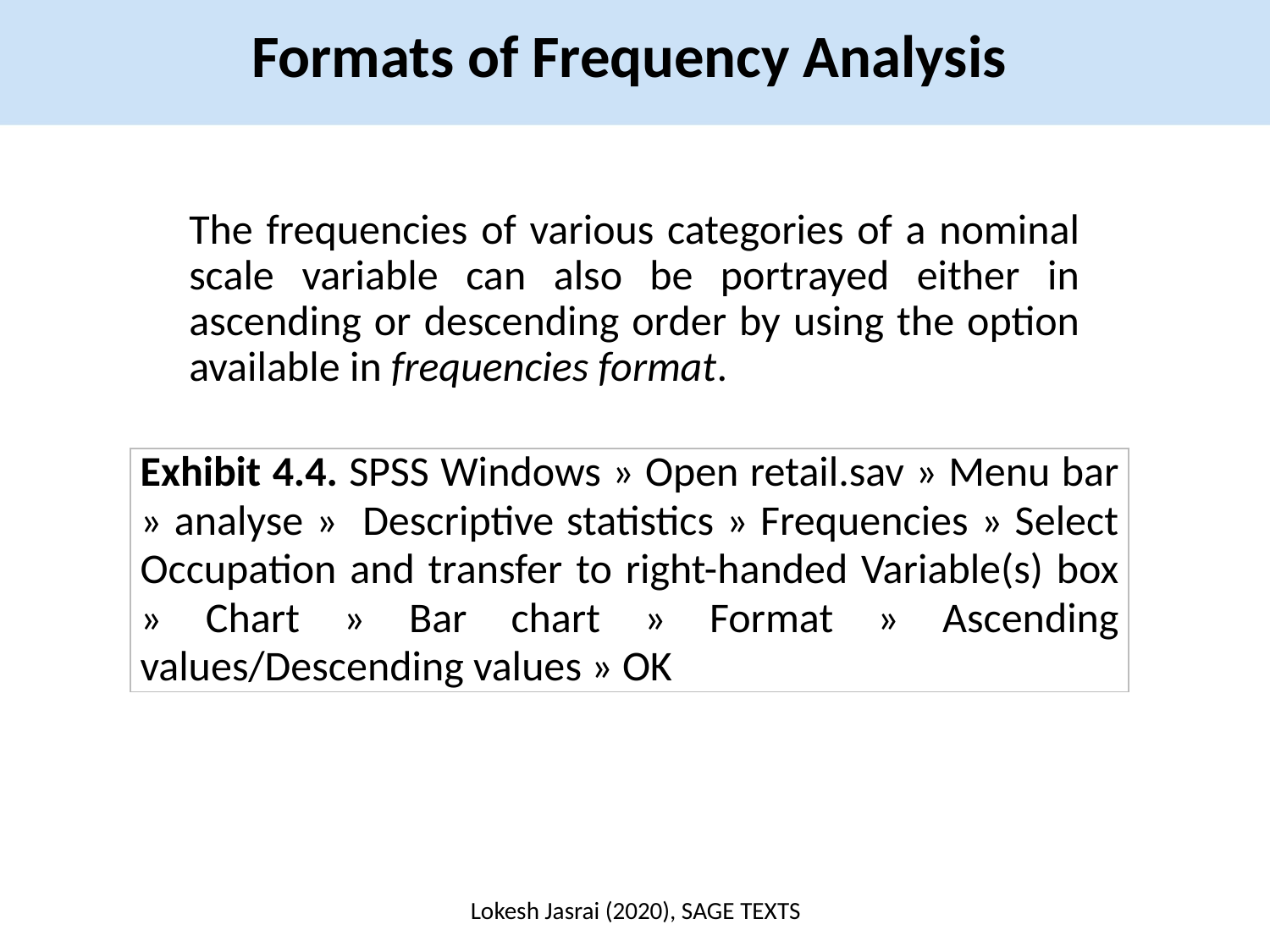

Formats of Frequency Analysis
The frequencies of various categories of a nominal scale variable can also be portrayed either in ascending or descending order by using the option available in frequencies format.
| Exhibit 4.4. SPSS Windows » Open retail.sav » Menu bar » analyse » Descriptive statistics » Frequencies » Select Occupation and transfer to right-handed Variable(s) box » Chart » Bar chart » Format » Ascending values/Descending values » OK |
| --- |
Lokesh Jasrai (2020), SAGE TEXTS